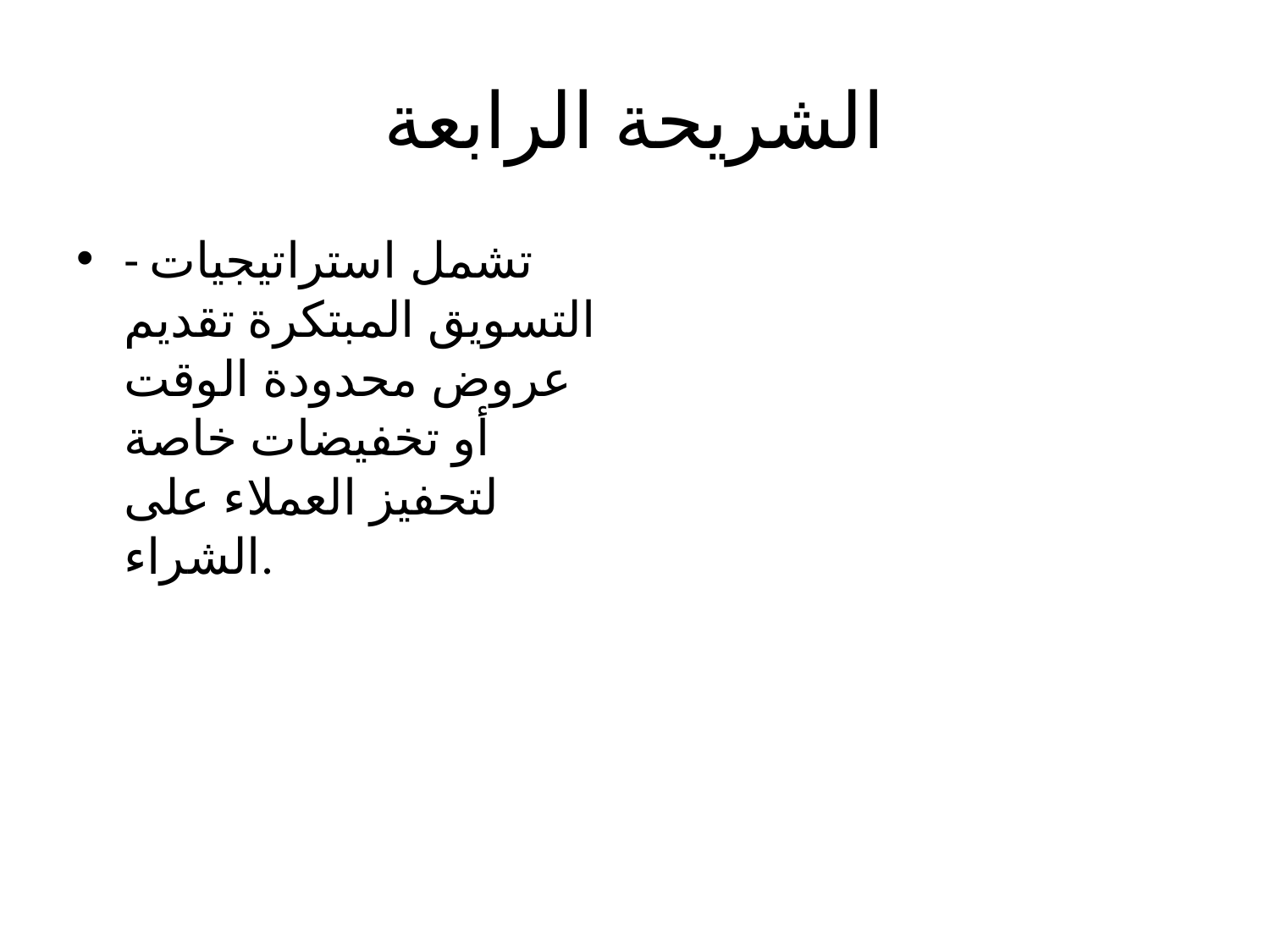

# الشريحة الرابعة
- تشمل استراتيجيات التسويق المبتكرة تقديم عروض محدودة الوقت أو تخفيضات خاصة لتحفيز العملاء على الشراء.